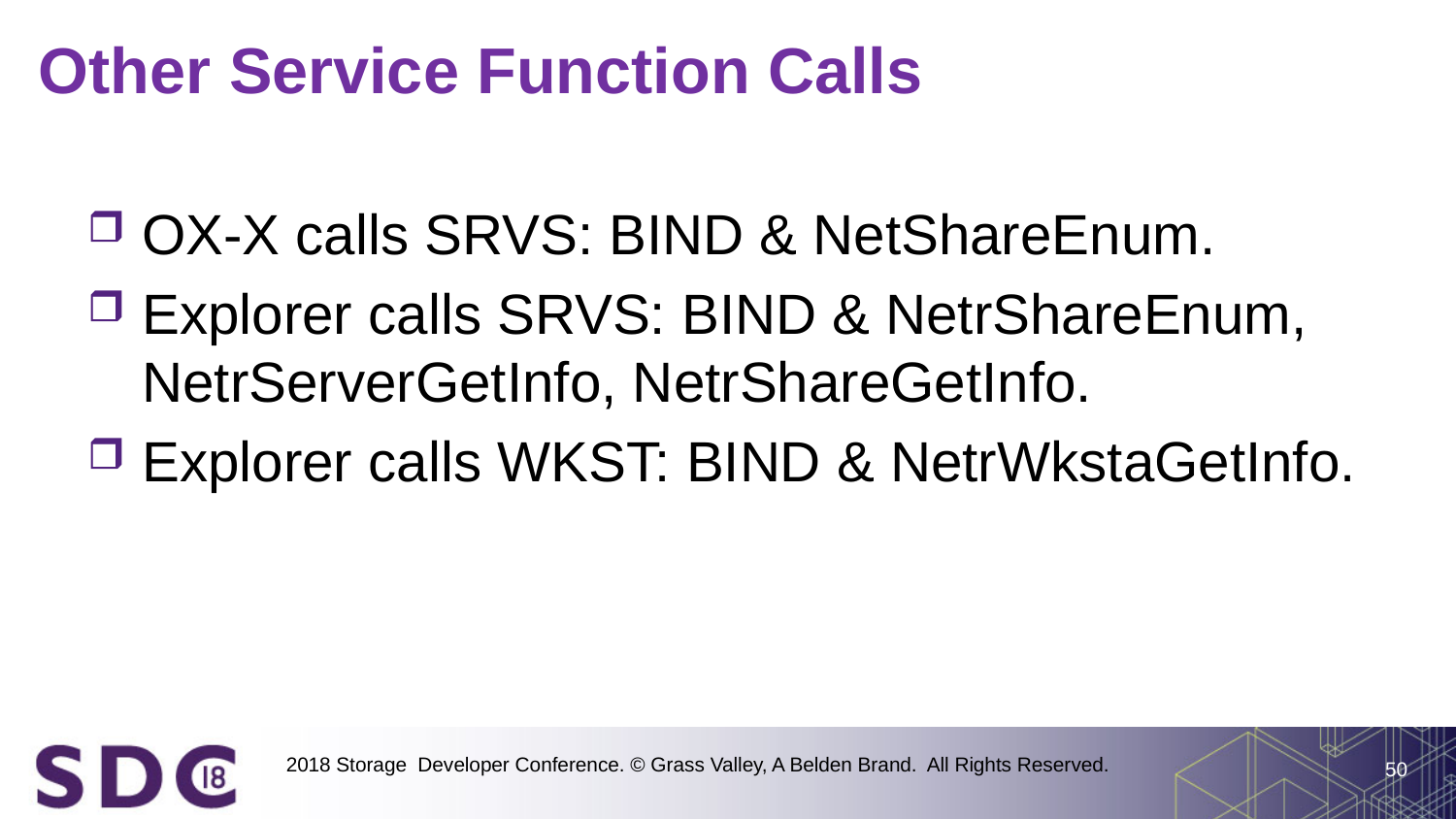

# Other Service Function Calls
OX-X calls SRVS: BIND & NetShareEnum.
Explorer calls SRVS: BIND & NetrShareEnum, NetrServerGetInfo, NetrShareGetInfo.
Explorer calls WKST: BIND & NetrWkstaGetInfo.